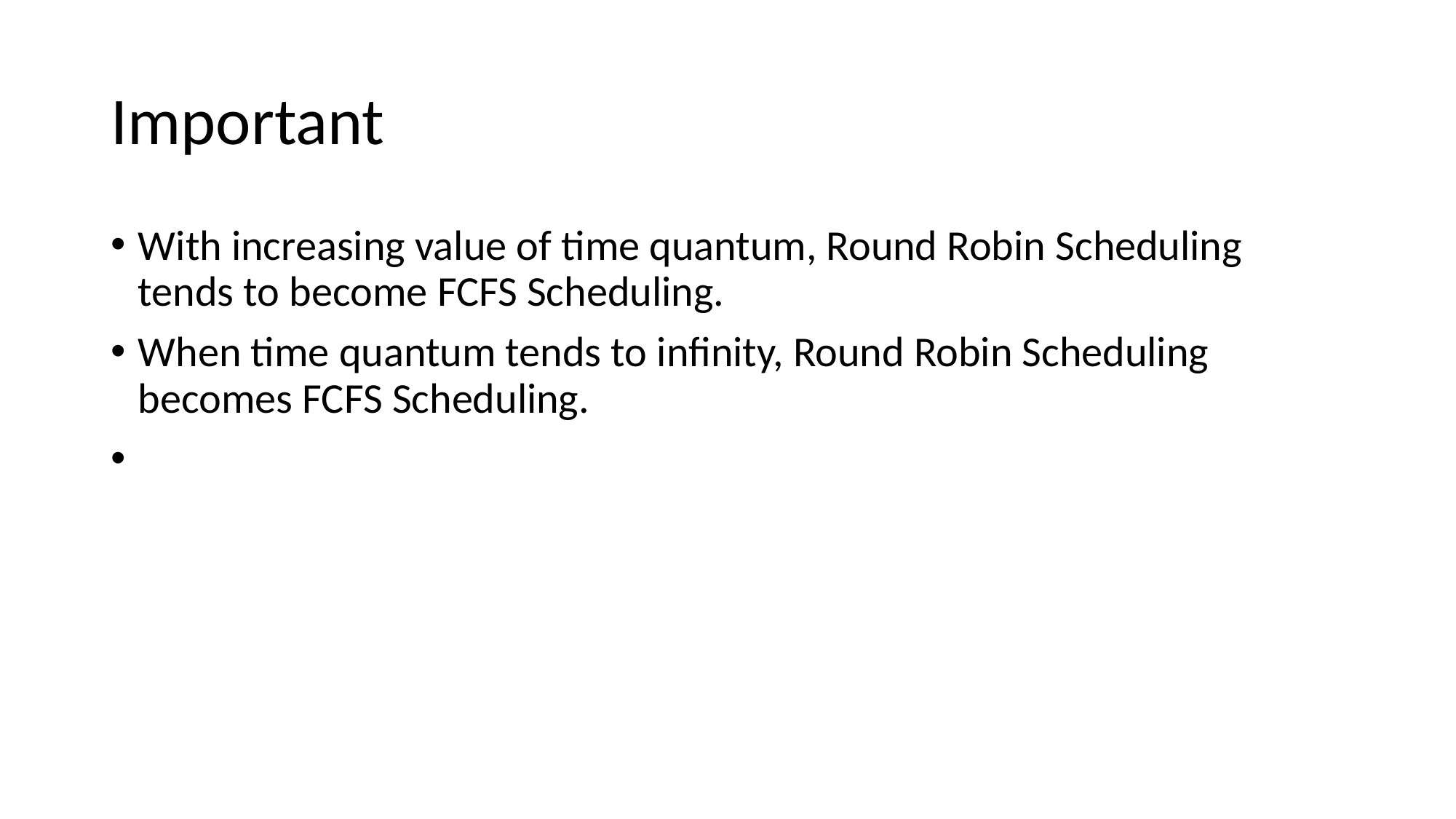

# Important
With increasing value of time quantum, Round Robin Scheduling tends to become FCFS Scheduling.
When time quantum tends to infinity, Round Robin Scheduling becomes FCFS Scheduling.